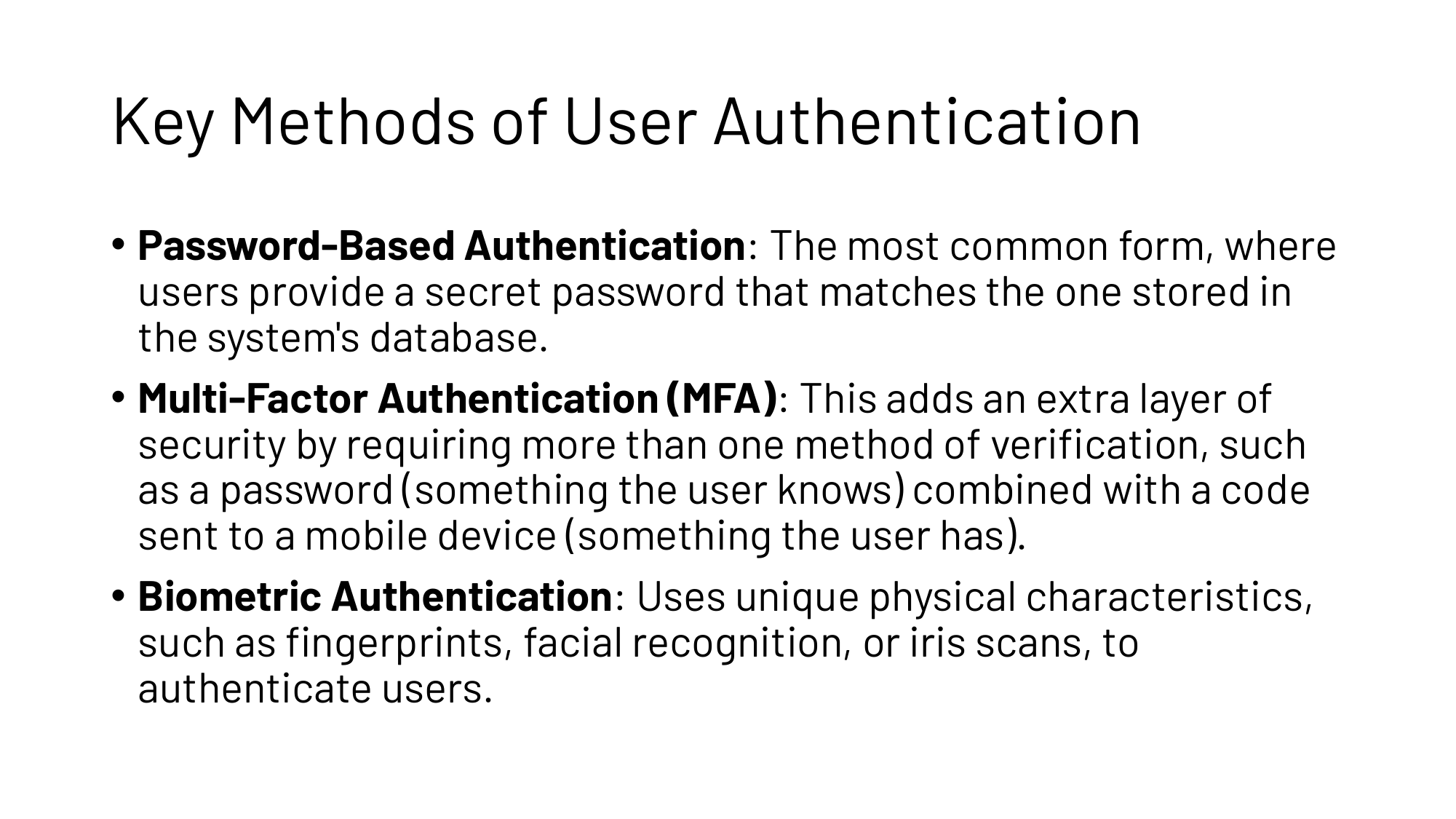

# Key Methods of User Authentication
Password-Based Authentication: The most common form, where users provide a secret password that matches the one stored in the system's database.
Multi-Factor Authentication (MFA): This adds an extra layer of security by requiring more than one method of verification, such as a password (something the user knows) combined with a code sent to a mobile device (something the user has).
Biometric Authentication: Uses unique physical characteristics, such as fingerprints, facial recognition, or iris scans, to authenticate users.